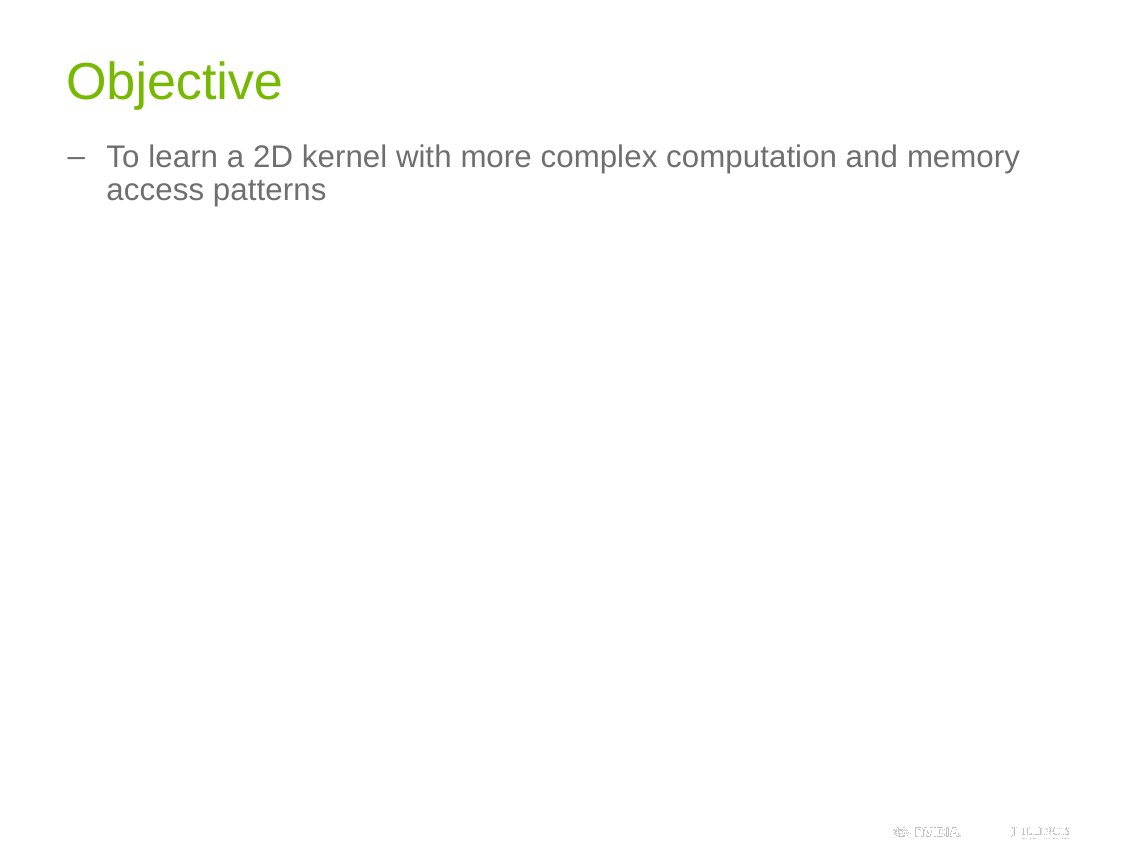

# Objective
To learn a 2D kernel with more complex computation and memory access patterns